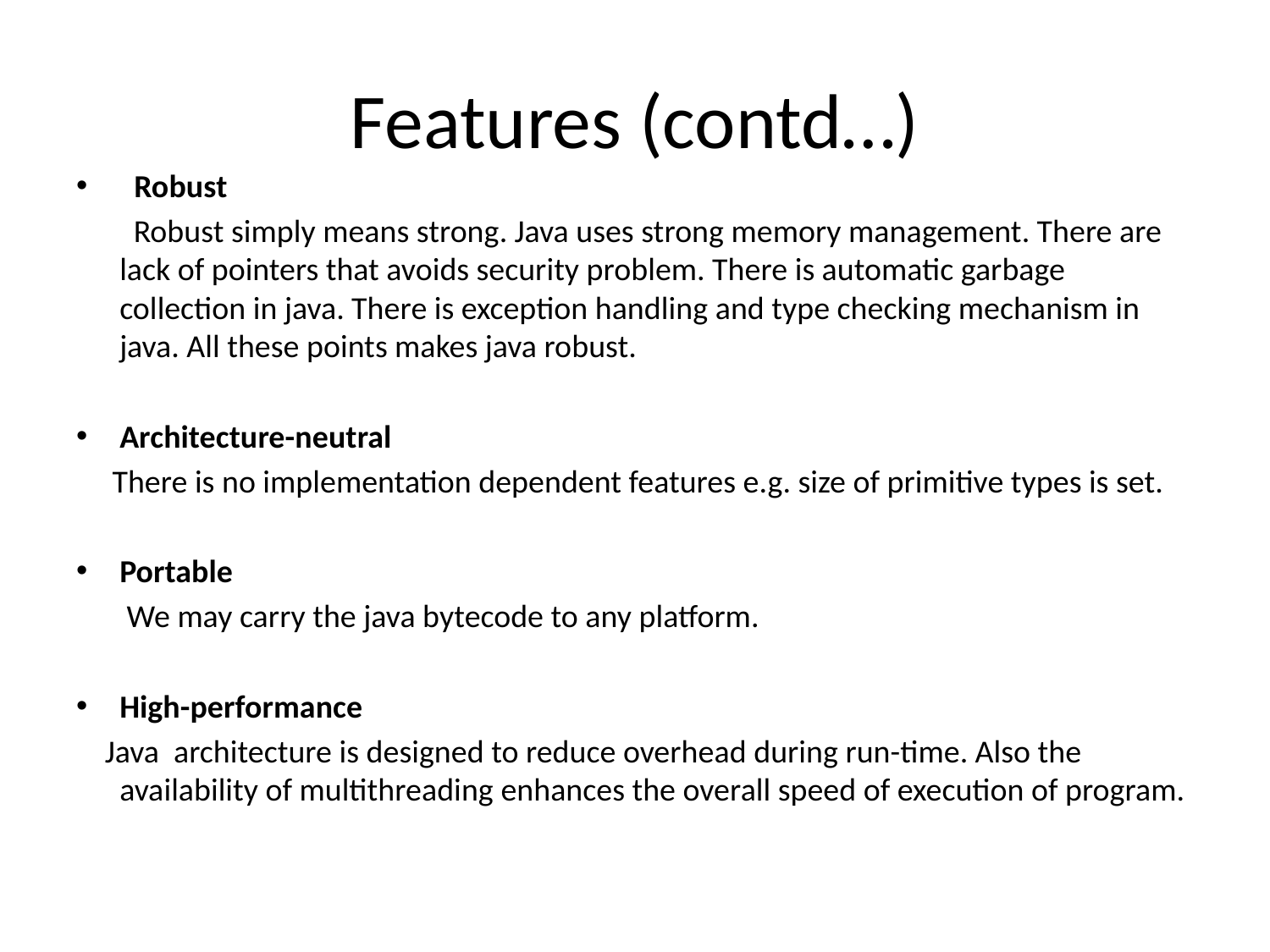

# Features (contd…)
  Robust
        Robust simply means strong. Java uses strong memory management. There are lack of pointers that avoids security problem. There is automatic garbage collection in java. There is exception handling and type checking mechanism in java. All these points makes java robust.

Architecture-neutral
     There is no implementation dependent features e.g. size of primitive types is set.

Portable
       We may carry the java bytecode to any platform.

High-performance
    Java  architecture is designed to reduce overhead during run-time. Also the availability of multithreading enhances the overall speed of execution of program.